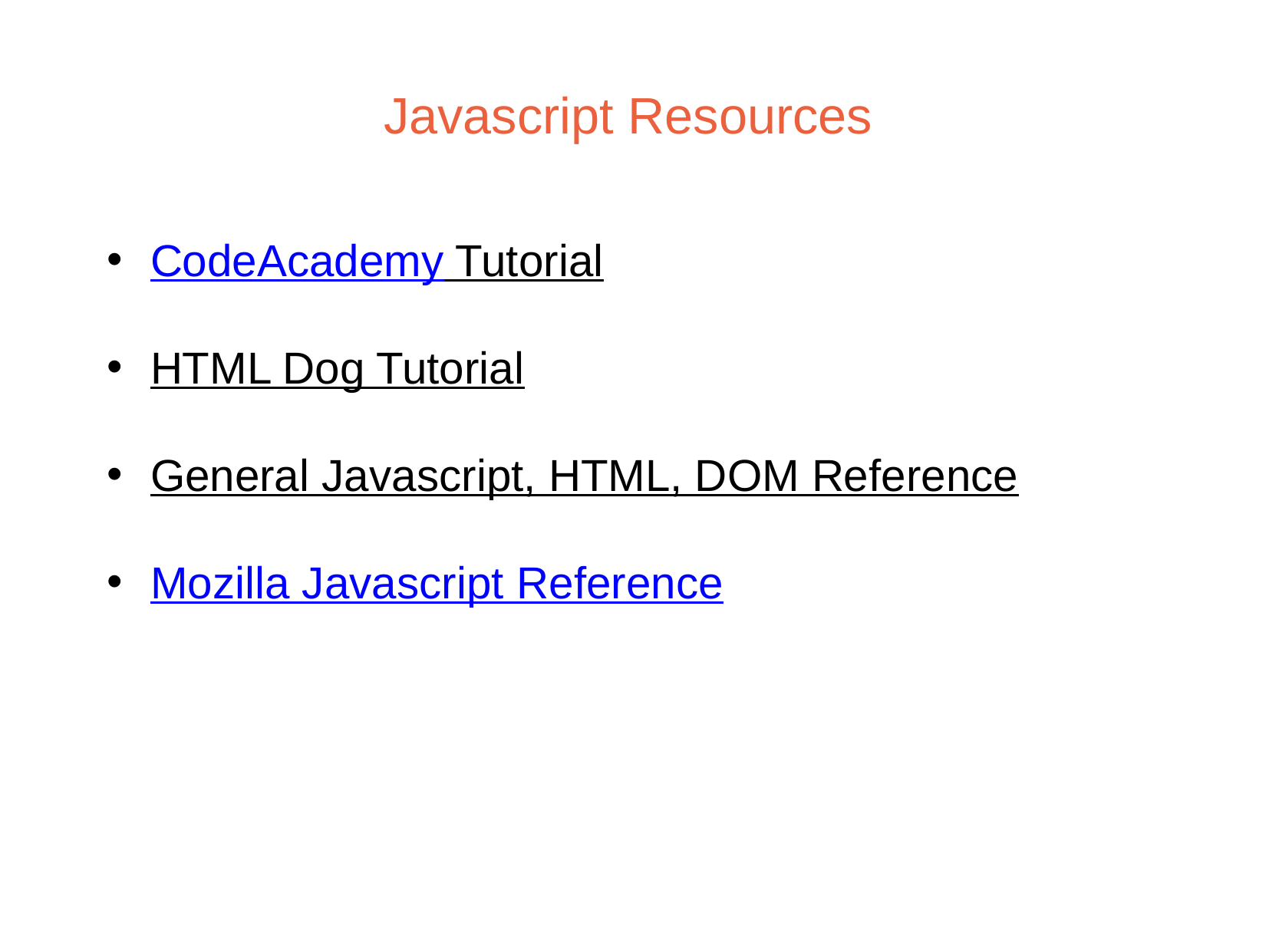

Javascript Resources
CodeAcademy Tutorial
HTML Dog Tutorial
General Javascript, HTML, DOM Reference
Mozilla Javascript Reference